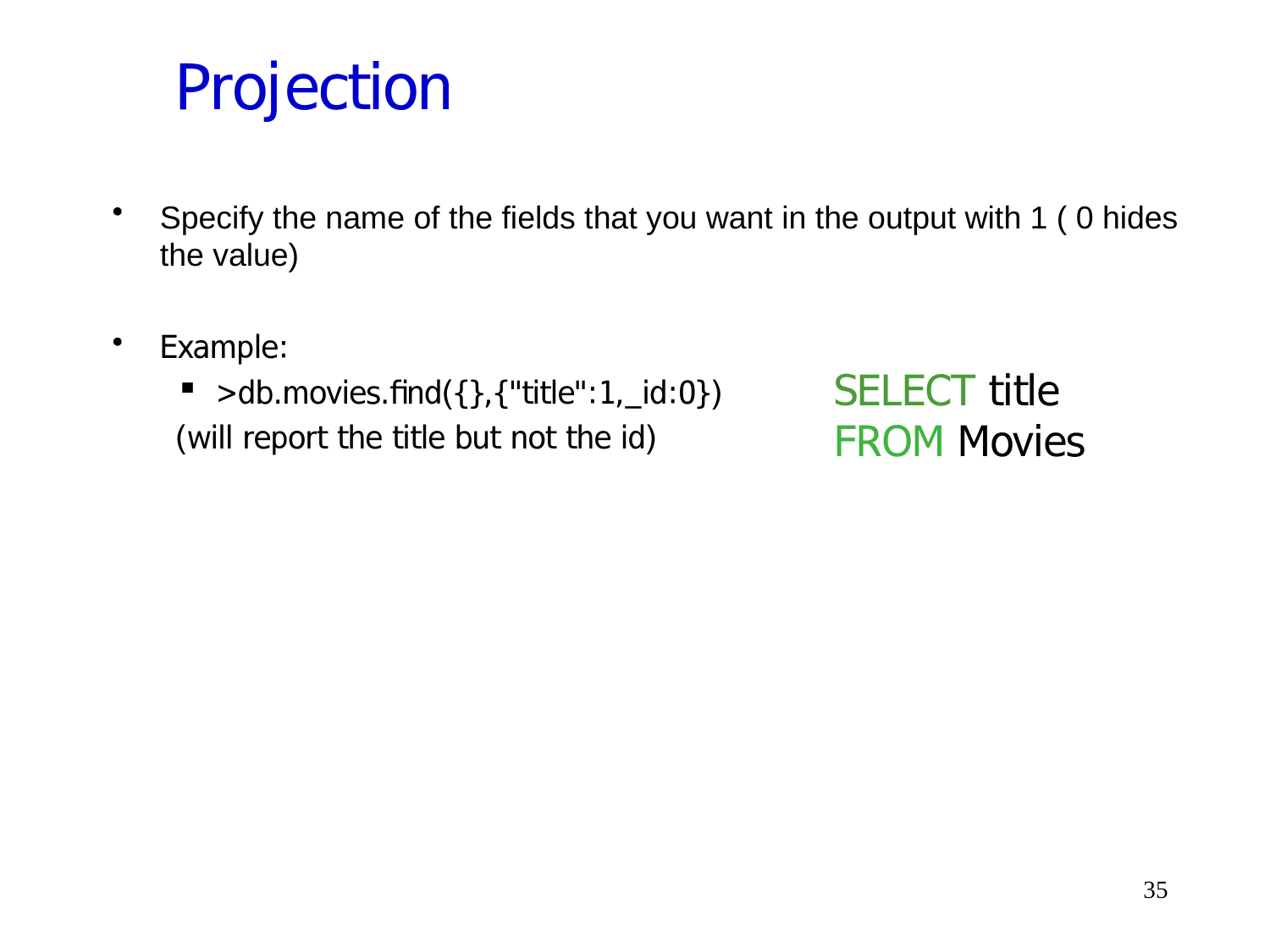

# Projection
Specify the name of the fields that you want in the output with 1 ( 0 hides the value)

Example:
>db.movies.find({},{"title":1,_id:0})
(will report the title but not the id)
SELECT title
FROM Movies
35